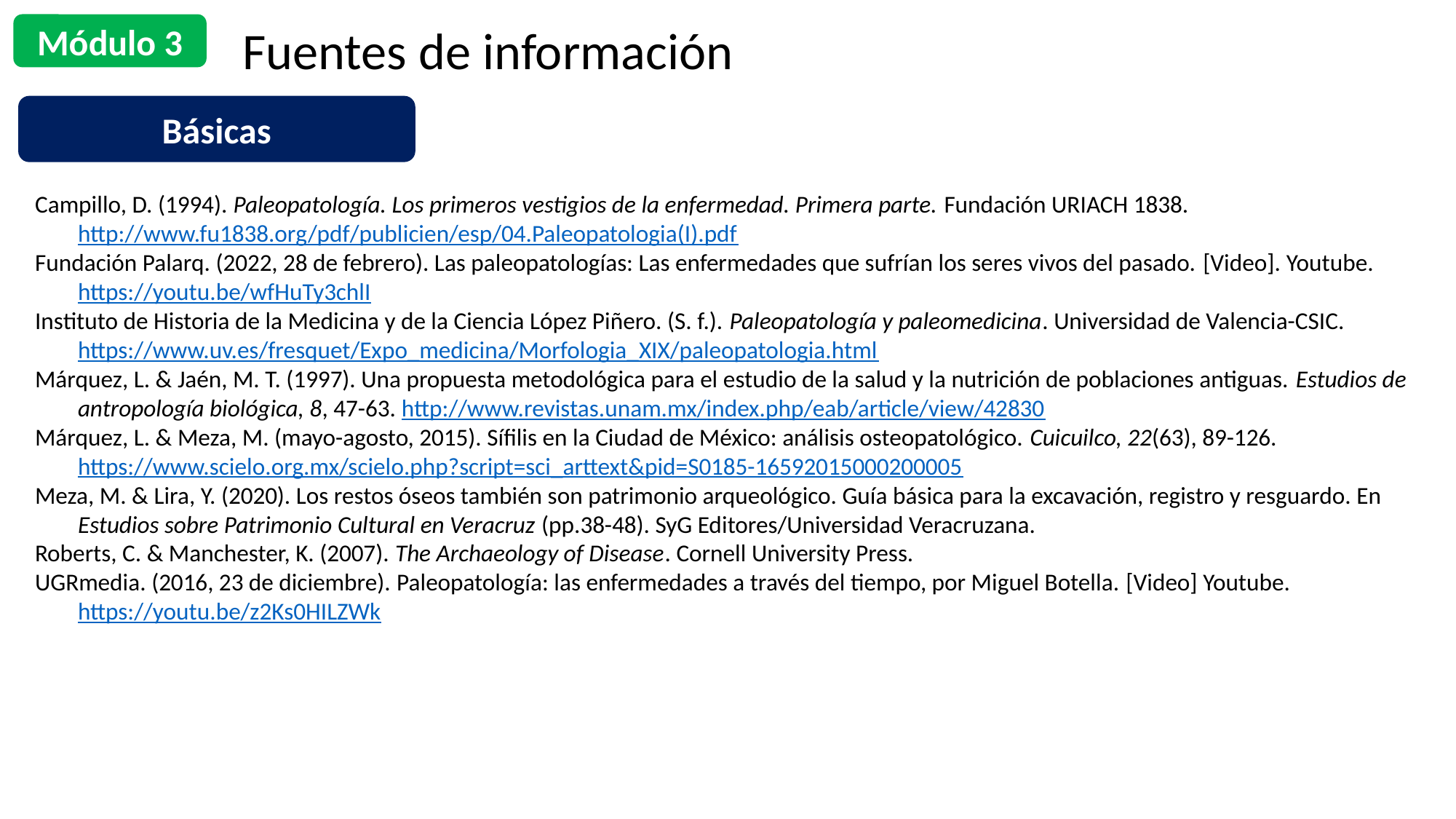

Módulo 3
Fuentes de información
Básicas
Campillo, D. (1994). Paleopatología. Los primeros vestigios de la enfermedad. Primera parte. Fundación URIACH 1838. http://www.fu1838.org/pdf/publicien/esp/04.Paleopatologia(I).pdf
Fundación Palarq. (2022, 28 de febrero). Las paleopatologías: Las enfermedades que sufrían los seres vivos del pasado. [Video]. Youtube. https://youtu.be/wfHuTy3chlI
Instituto de Historia de la Medicina y de la Ciencia López Piñero. (S. f.). Paleopatología y paleomedicina. Universidad de Valencia-CSIC.  https://www.uv.es/fresquet/Expo_medicina/Morfologia_XIX/paleopatologia.html
Márquez, L. & Jaén, M. T. (1997). Una propuesta metodológica para el estudio de la salud y la nutrición de poblaciones antiguas. Estudios de antropología biológica, 8, 47-63. http://www.revistas.unam.mx/index.php/eab/article/view/42830
Márquez, L. & Meza, M. (mayo-agosto, 2015). Sífilis en la Ciudad de México: análisis osteopatológico. Cuicuilco, 22(63), 89-126. https://www.scielo.org.mx/scielo.php?script=sci_arttext&pid=S0185-16592015000200005
Meza, M. & Lira, Y. (2020). Los restos óseos también son patrimonio arqueológico. Guía básica para la excavación, registro y resguardo. En Estudios sobre Patrimonio Cultural en Veracruz (pp.38-48). SyG Editores/Universidad Veracruzana.
Roberts, C. & Manchester, K. (2007). The Archaeology of Disease. Cornell University Press.
UGRmedia. (2016, 23 de diciembre). Paleopatología: las enfermedades a través del tiempo, por Miguel Botella. [Video] Youtube. https://youtu.be/z2Ks0HILZWk